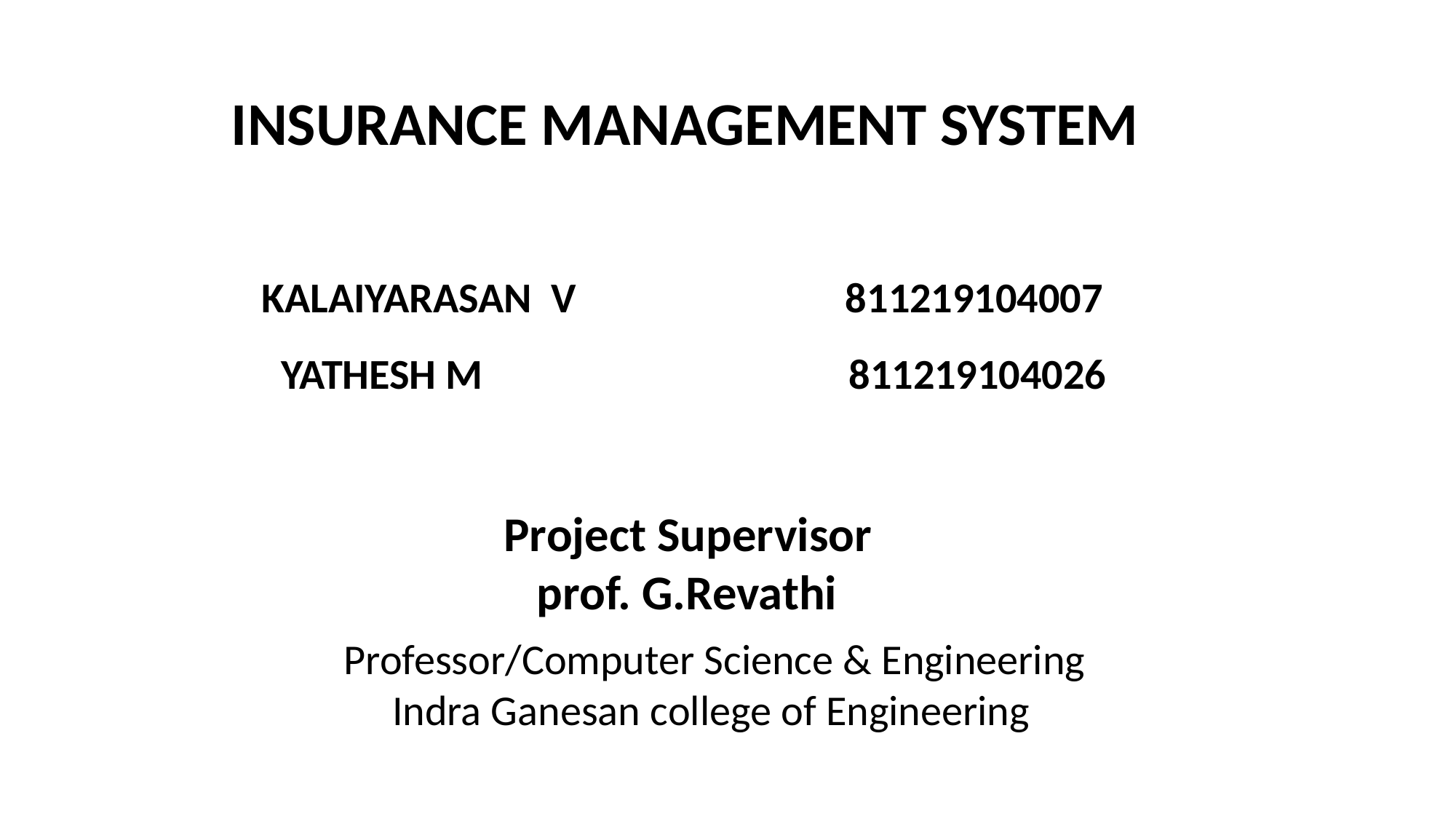

INSURANCE MANAGEMENT SYSTEM
KALAIYARASAN  V                            811219104007
  YATHESH M                                      811219104026
Project Supervisor
   prof. G.Revathi
Professor/Computer Science & Engineering
     Indra Ganesan college of Engineering